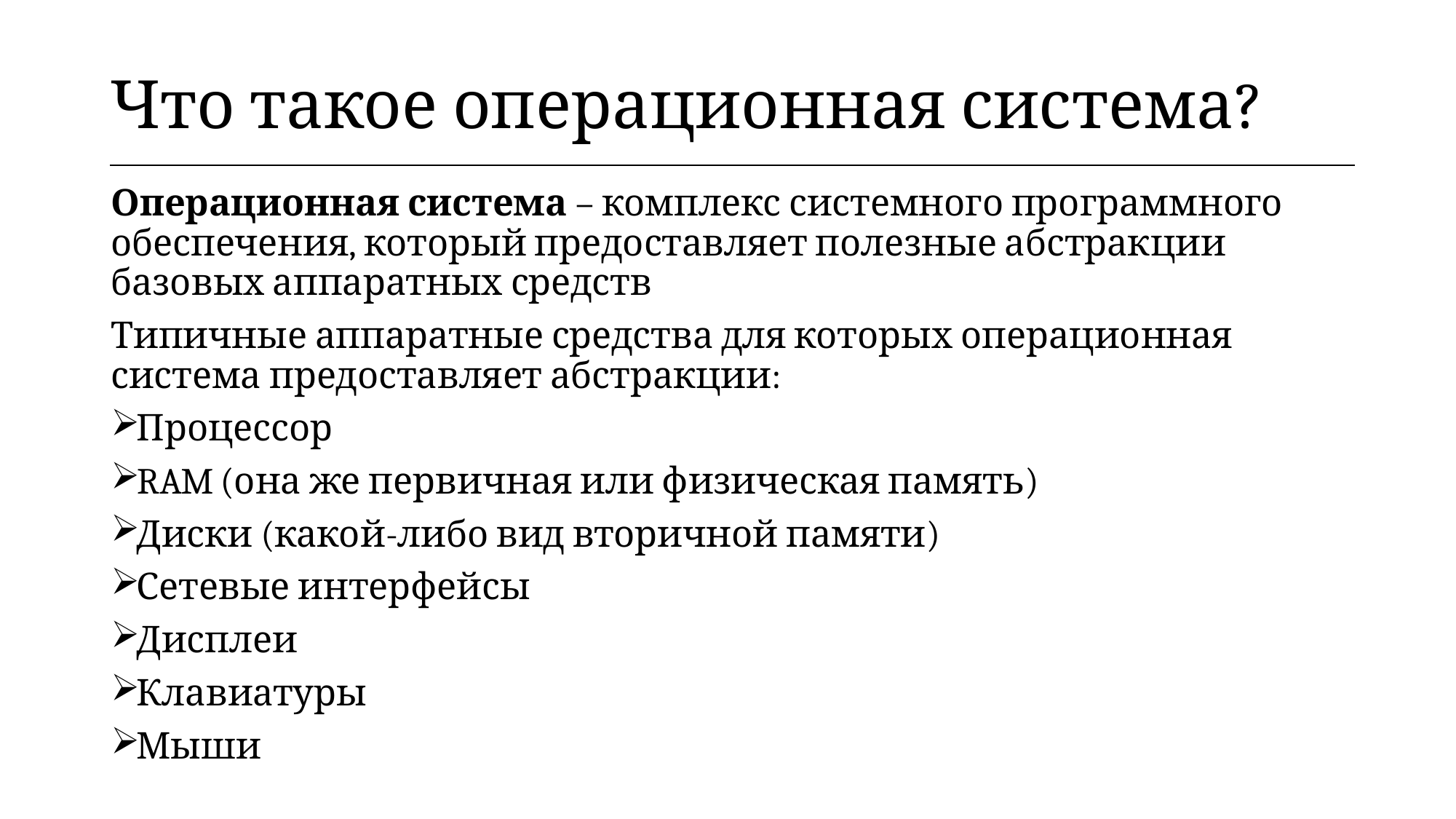

| Что такое операционная система? |
| --- |
Операционная система – комплекс системного программного обеспечения, который предоставляет полезные абстракции базовых аппаратных средств
Типичные аппаратные средства для которых операционная система предоставляет абстракции:
Процессор
RAM (она же первичная или физическая память)
Диски (какой-либо вид вторичной памяти)
Сетевые интерфейсы
Дисплеи
Клавиатуры
Мыши